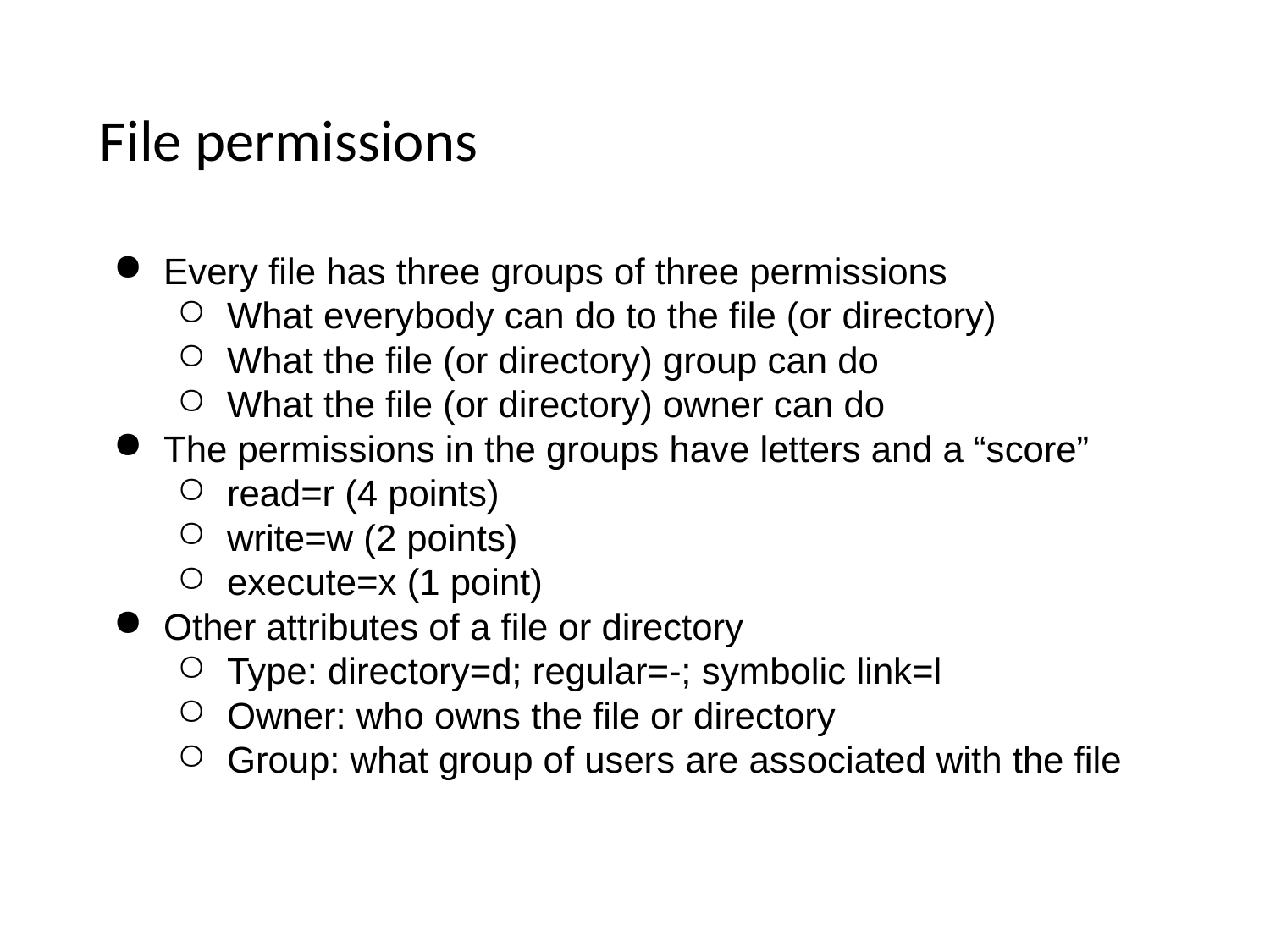

File permissions
Every file has three groups of three permissions
What everybody can do to the file (or directory)
What the file (or directory) group can do
What the file (or directory) owner can do
The permissions in the groups have letters and a “score”
read=r (4 points)
write=w (2 points)
execute=x (1 point)
Other attributes of a file or directory
Type: directory=d; regular=-; symbolic link=l
Owner: who owns the file or directory
Group: what group of users are associated with the file